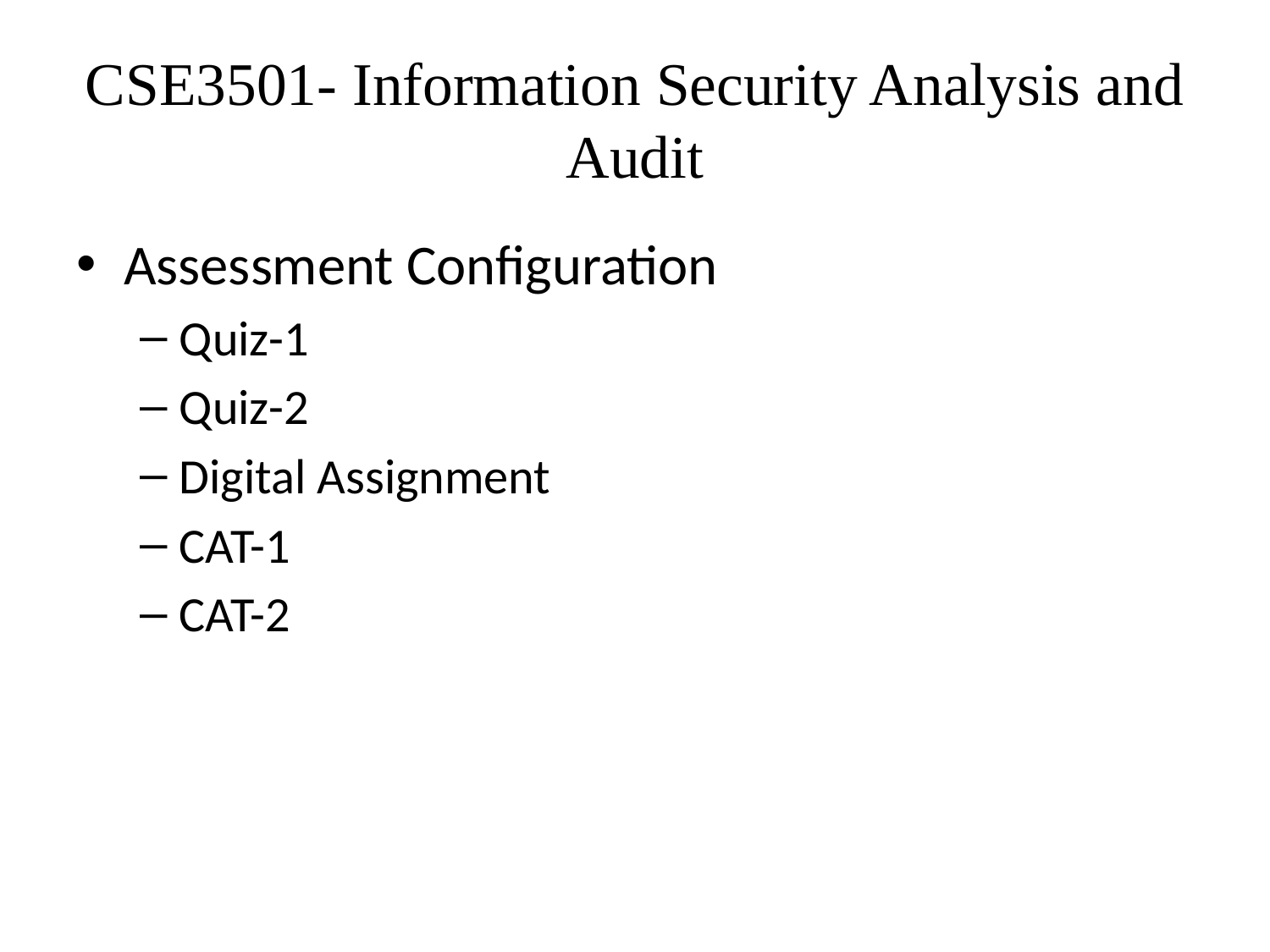

# CSE3501- Information Security Analysis and Audit
Assessment Configuration
Quiz-1
Quiz-2
Digital Assignment
CAT-1
CAT-2